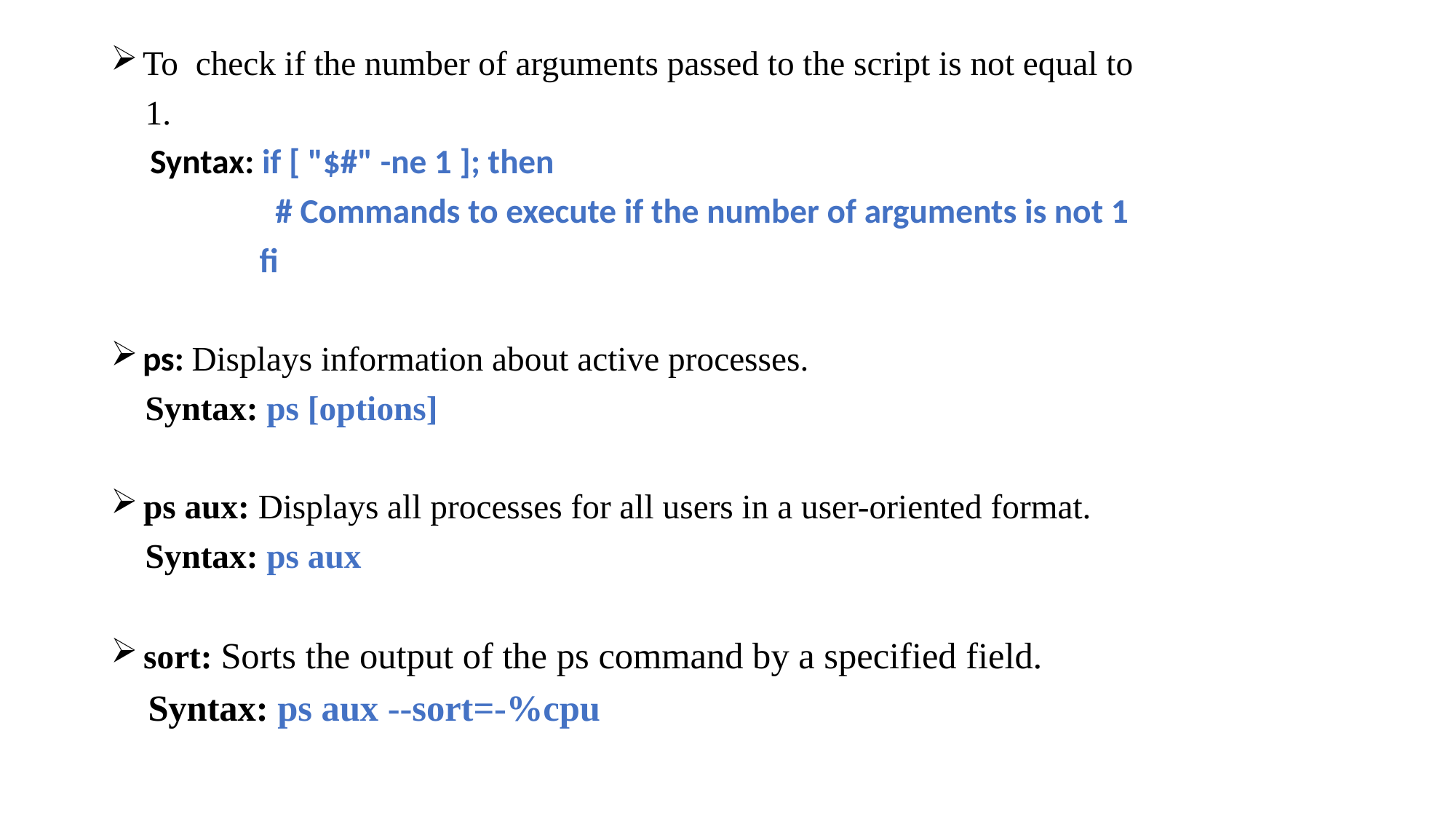

To  check if the number of arguments passed to the script is not equal to
    1.
     Syntax: if [ "$#" -ne 1 ]; then
                     # Commands to execute if the number of arguments is not 1
                   fi

 ps: Displays information about active processes.
    Syntax: ps [options]

 ps aux: Displays all processes for all users in a user-oriented format.
    Syntax: ps aux

 sort: Sorts the output of the ps command by a specified field.
    Syntax: ps aux --sort=-%cpu